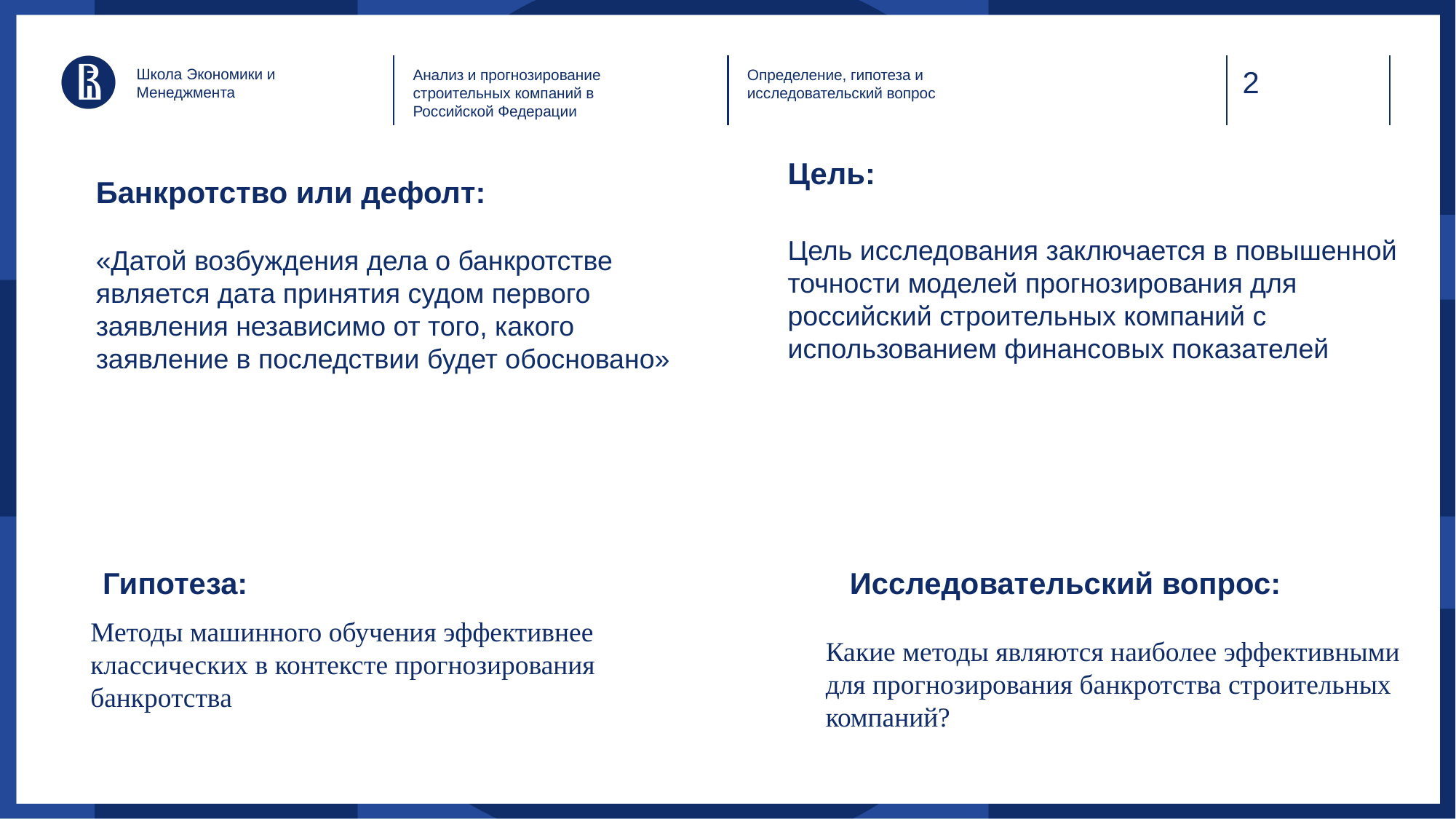

Школа Экономики и Менеджмента

Анализ и прогнозирование строительных компаний в Российской Федерации

Определение, гипотеза и исследовательский вопрос
Цель:
# Банкротство или дефолт:
Цель исследования заключается в повышенной точности моделей прогнозирования для российский строительных компаний с использованием финансовых показателей
«Датой возбуждения дела о банкротстве является дата принятия судом первого заявления независимо от того, какого заявление в последствии будет обосновано»
Гипотеза:
Исследовательский вопрос:
Методы машинного обучения эффективнее классических в контексте прогнозирования банкротства
Какие методы являются наиболее эффективными для прогнозирования банкротства строительных компаний?